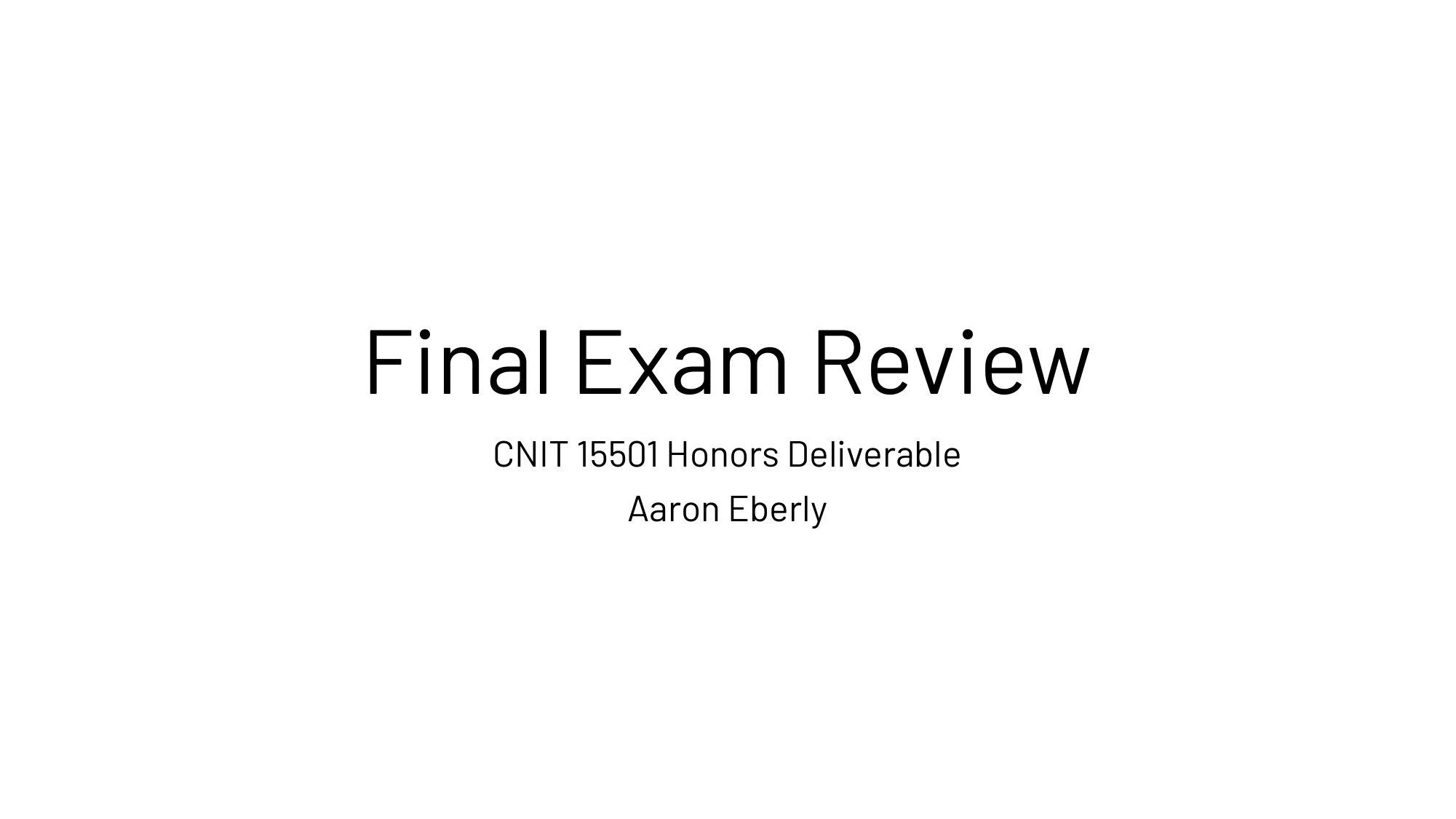

# Final Exam Review
CNIT 15501 Honors Deliverable
Aaron Eberly